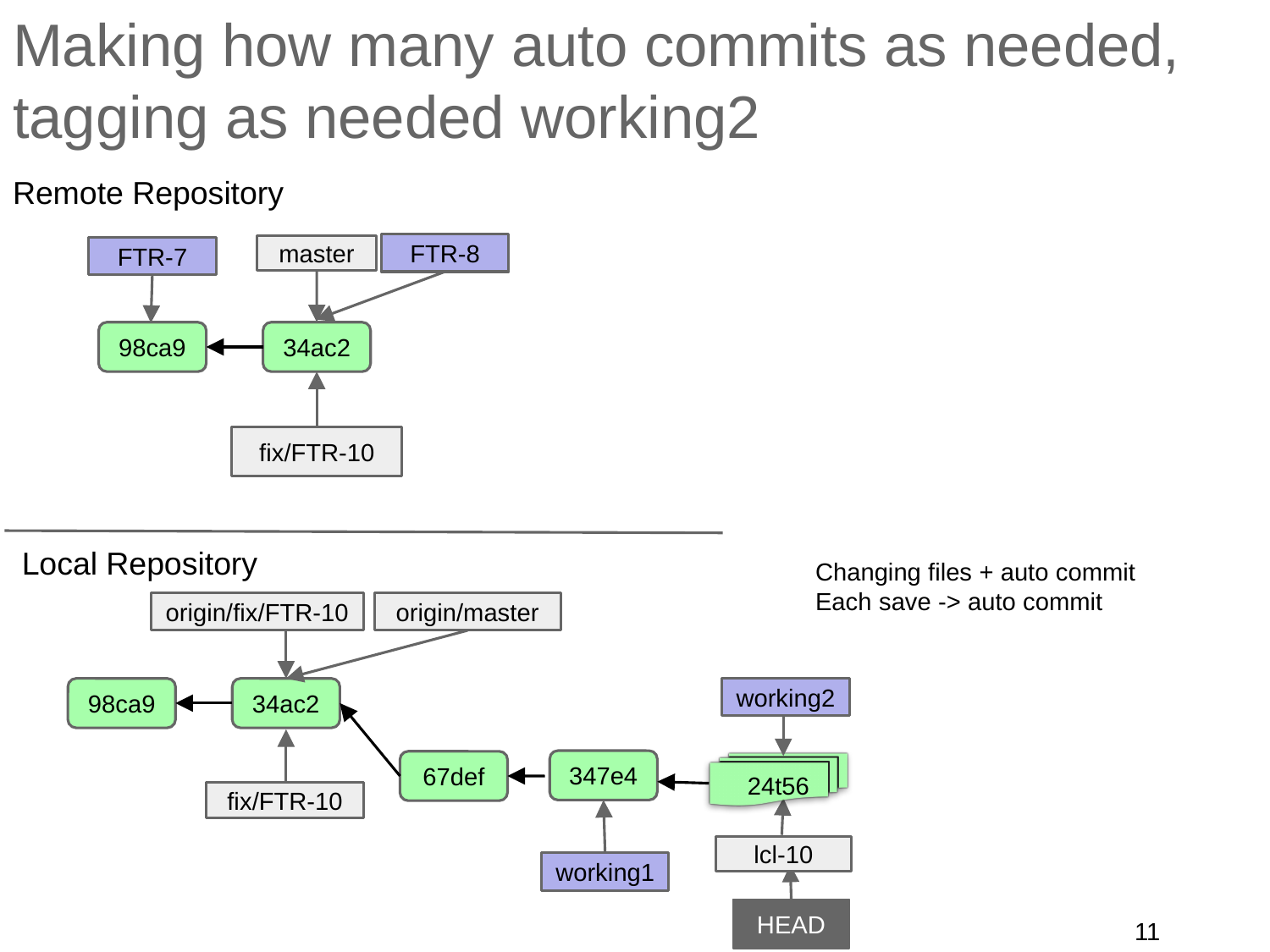

# Making how many auto commits as needed, tagging as needed working2
Remote Repository
FTR-8
master
FTR-7
98ca9
34ac2
fix/FTR-10
Local Repository
Changing files + auto commit
Each save -> auto commit
origin/fix/FTR-10
origin/master
working2
98ca9
34ac2
347e4
67def
24t56
fix/FTR-10
lcl-10
working1
HEAD
11